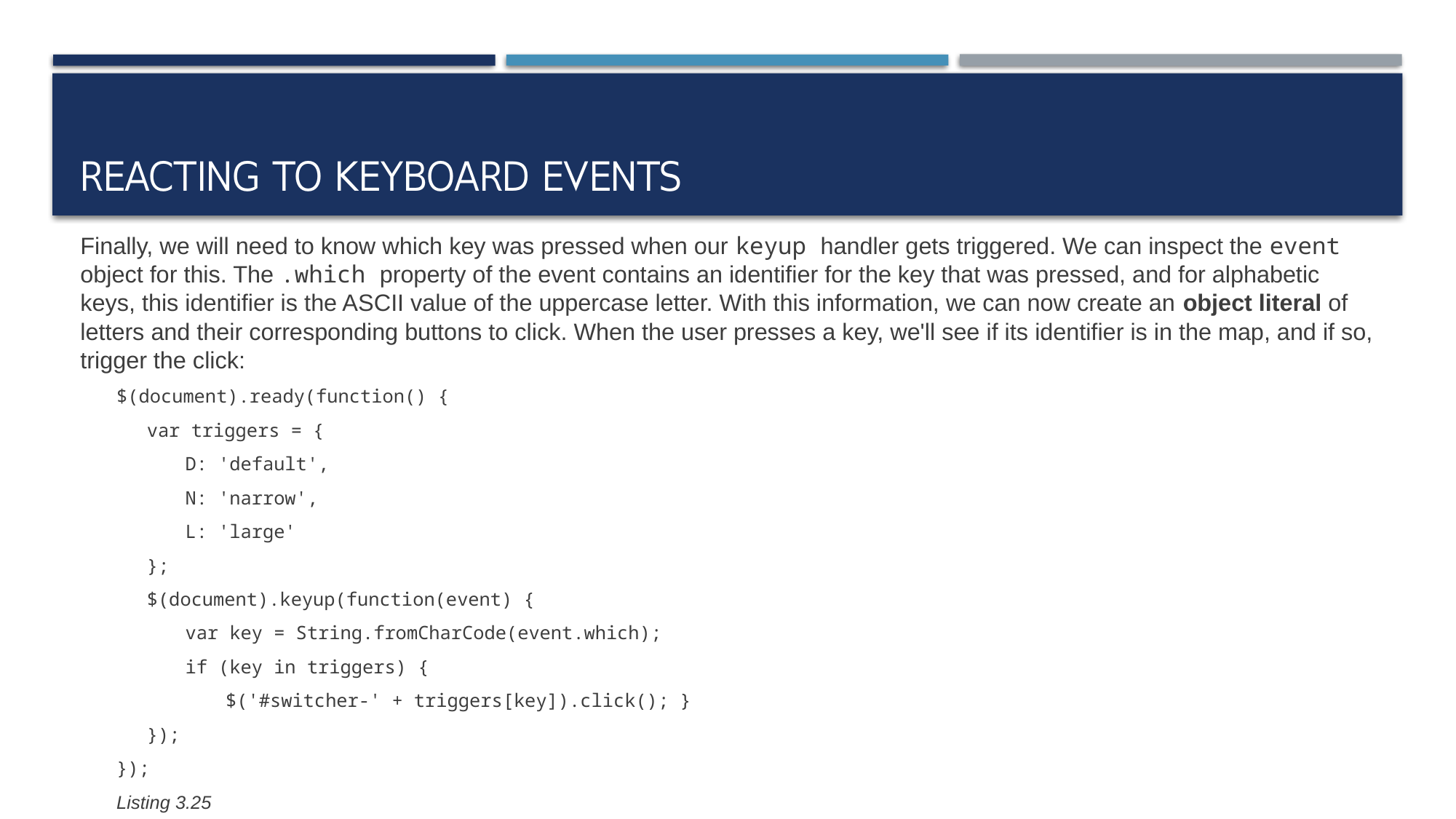

# Reacting to keyboard events
Finally, we will need to know which key was pressed when our keyup handler gets triggered. We can inspect the event object for this. The .which property of the event contains an identifier for the key that was pressed, and for alphabetic keys, this identifier is the ASCII value of the uppercase letter. With this information, we can now create an object literal of letters and their corresponding buttons to click. When the user presses a key, we'll see if its identifier is in the map, and if so, trigger the click:
$(document).ready(function() {
var triggers = {
D: 'default',
N: 'narrow',
L: 'large'
};
$(document).keyup(function(event) {
var key = String.fromCharCode(event.which);
if (key in triggers) {
$('#switcher-' + triggers[key]).click(); }
});
});
					Listing 3.25